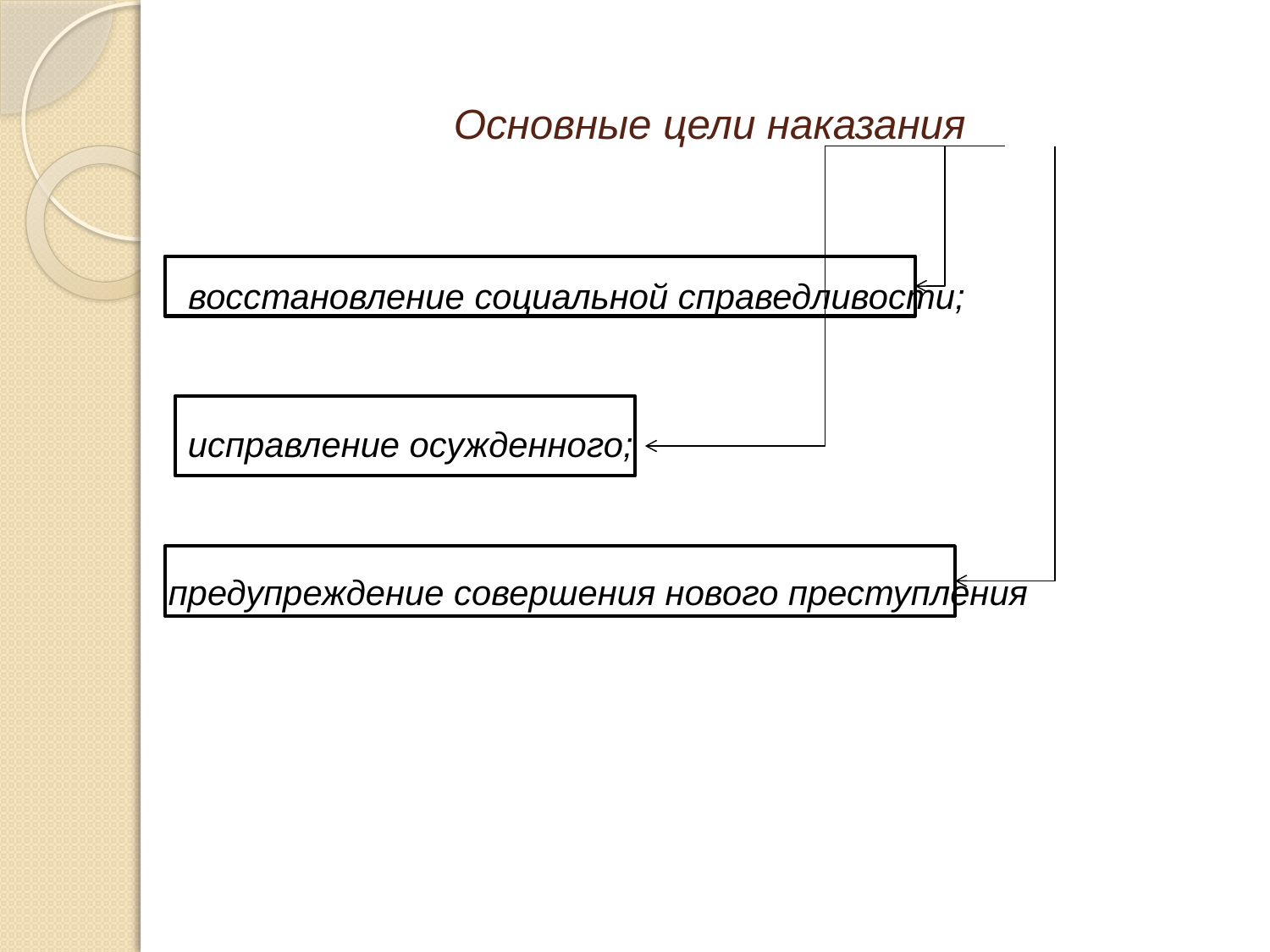

# Основные цели наказания
	восстановление социальной справедливости;

    исправление осужденного;

  предупреждение совершения нового преступления